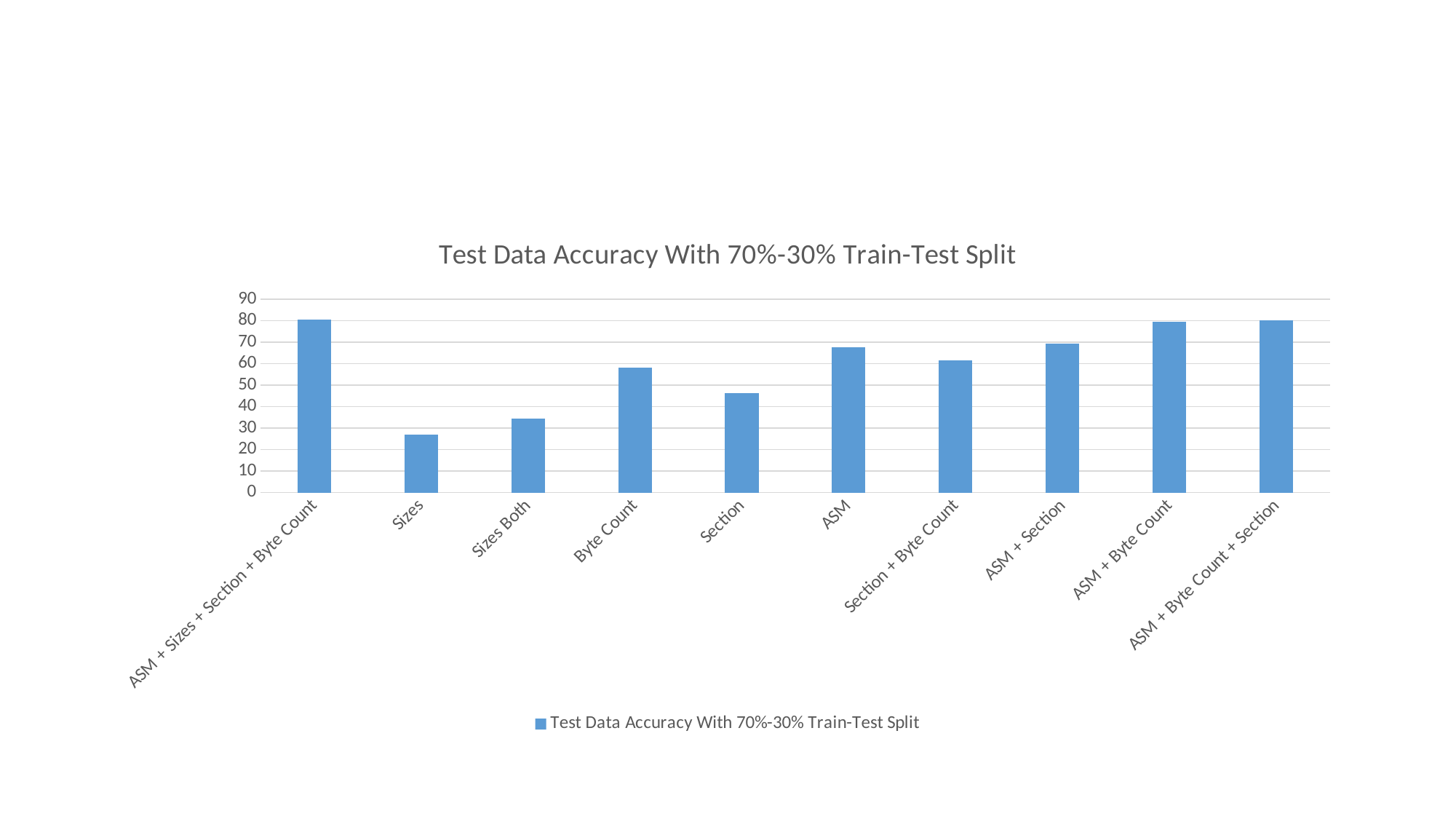

#

### Chart:

| Category | Test Data Accuracy With 70%-30% Train-Test Split |
|---|---|
| ASM + Sizes + Section + Byte Count | 80.36 |
| Sizes | 27.09 |
| Sizes Both | 34.39 |
| Byte Count | 57.97 |
| Section | 46.39 |
| ASM | 67.58 |
| Section + Byte Count | 61.59 |
| ASM + Section | 69.33 |
| ASM + Byte Count | 79.29 |
| ASM + Byte Count + Section | 80.24 |